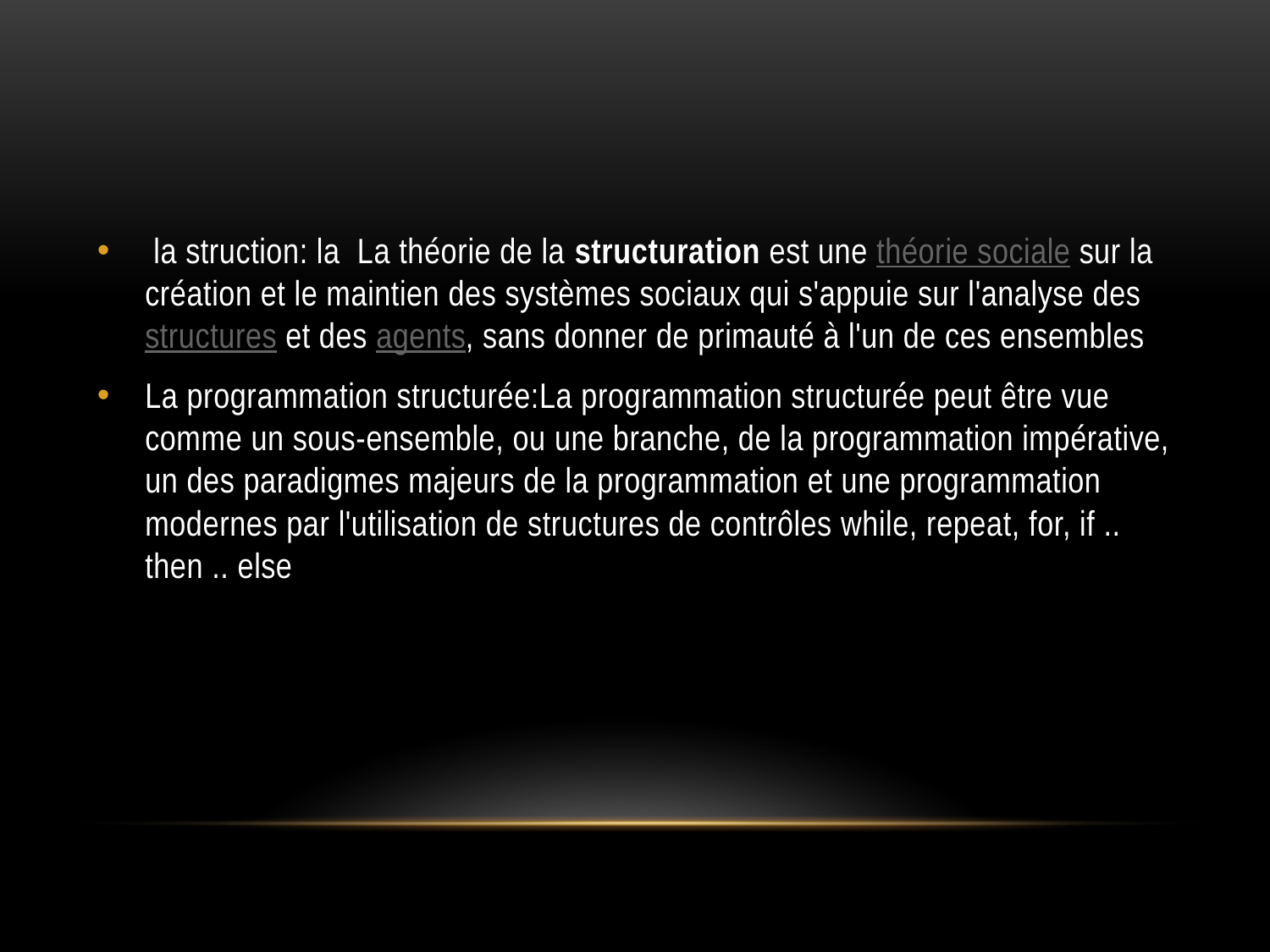

#
 la struction: la  La théorie de la structuration est une théorie sociale sur la création et le maintien des systèmes sociaux qui s'appuie sur l'analyse des structures et des agents, sans donner de primauté à l'un de ces ensembles
La programmation structurée:La programmation structurée peut être vue comme un sous-ensemble, ou une branche, de la programmation impérative, un des paradigmes majeurs de la programmation et une programmation modernes par l'utilisation de structures de contrôles while, repeat, for, if .. then .. else